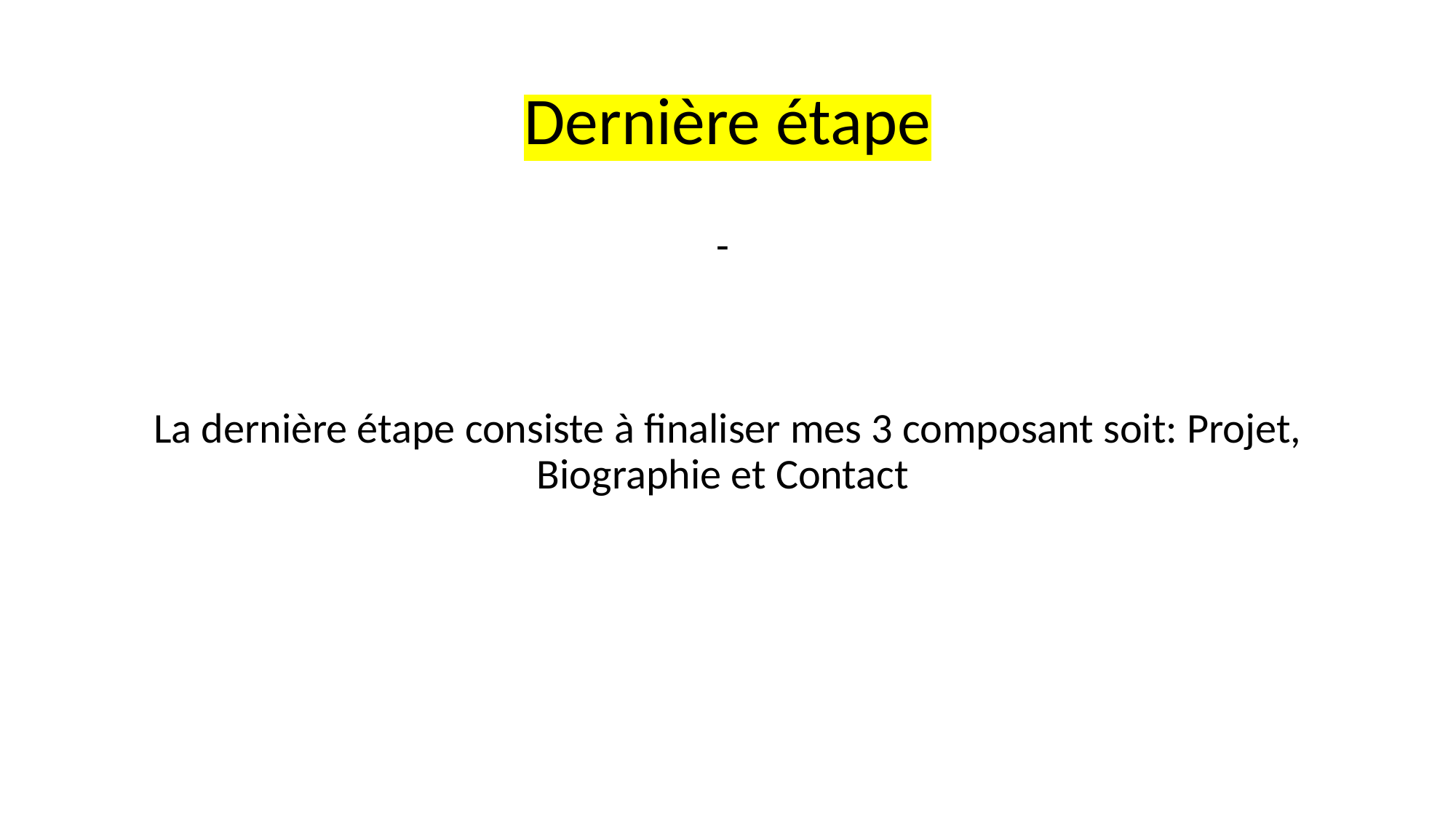

# Dernière étape
-

La dernière étape consiste à finaliser mes 3 composant soit: Projet, Biographie et Contact